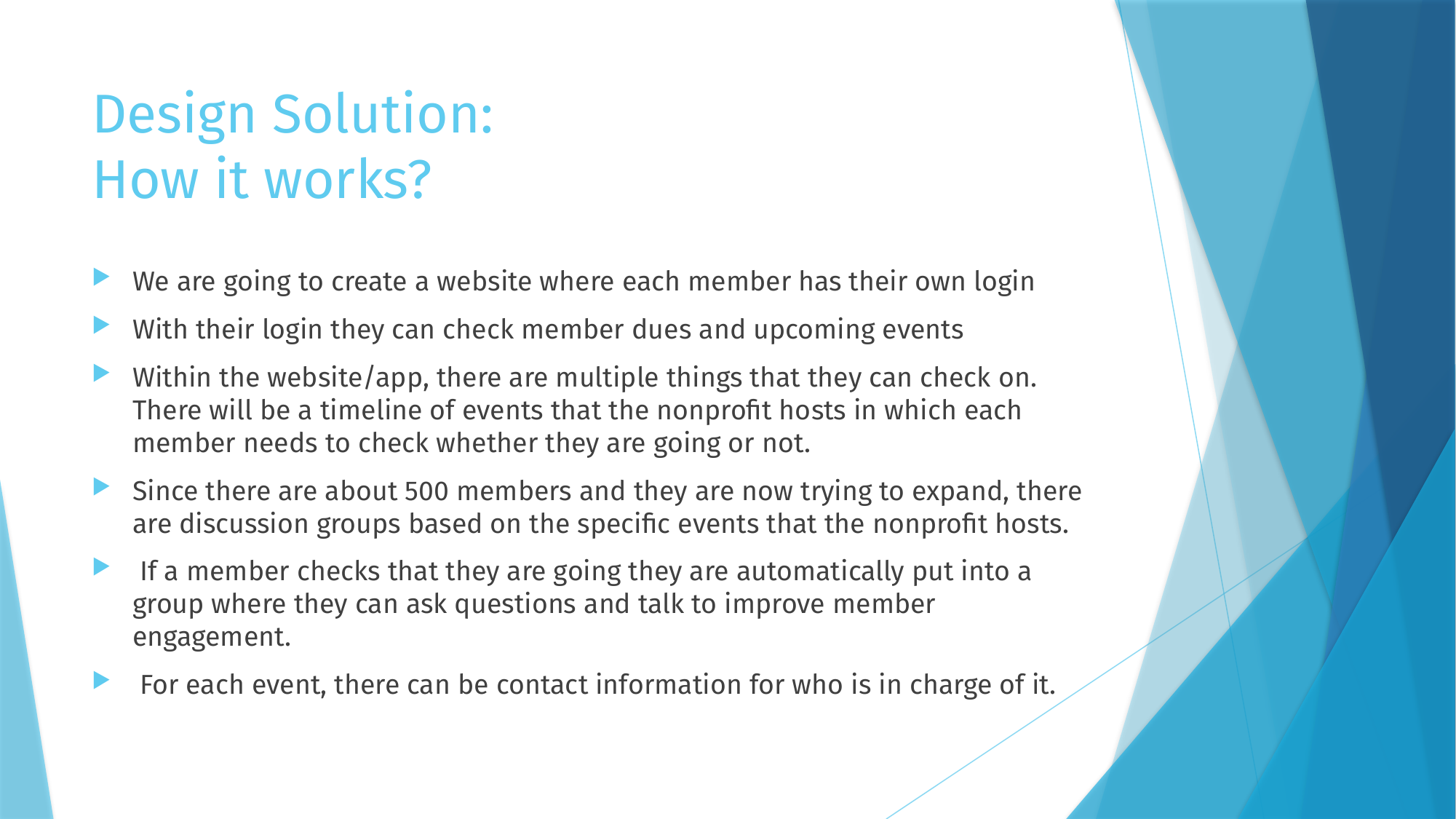

# Design Solution: How it works?
We are going to create a website where each member has their own login
With their login they can check member dues and upcoming events
Within the website/app, there are multiple things that they can check on. There will be a timeline of events that the nonprofit hosts in which each member needs to check whether they are going or not.
Since there are about 500 members and they are now trying to expand, there are discussion groups based on the specific events that the nonprofit hosts.
 If a member checks that they are going they are automatically put into a group where they can ask questions and talk to improve member engagement.
 For each event, there can be contact information for who is in charge of it.